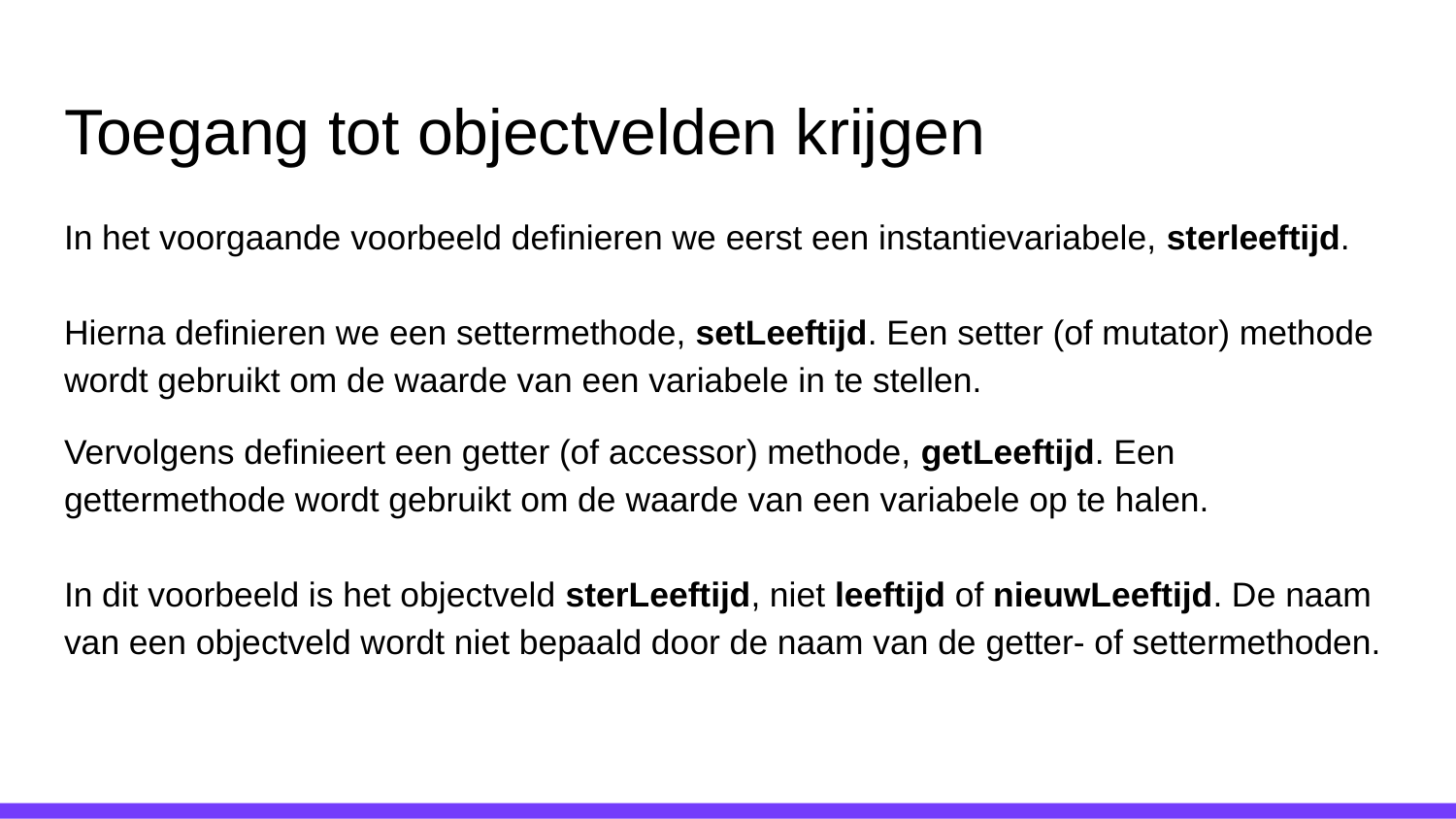

# Toegang tot objectvelden krijgen
In het voorgaande voorbeeld definieren we eerst een instantievariabele, sterleeftijd.
Hierna definieren we een settermethode, setLeeftijd. Een setter (of mutator) methode wordt gebruikt om de waarde van een variabele in te stellen.
Vervolgens definieert een getter (of accessor) methode, getLeeftijd. Een gettermethode wordt gebruikt om de waarde van een variabele op te halen.
In dit voorbeeld is het objectveld sterLeeftijd, niet leeftijd of nieuwLeeftijd. De naam van een objectveld wordt niet bepaald door de naam van de getter- of settermethoden.